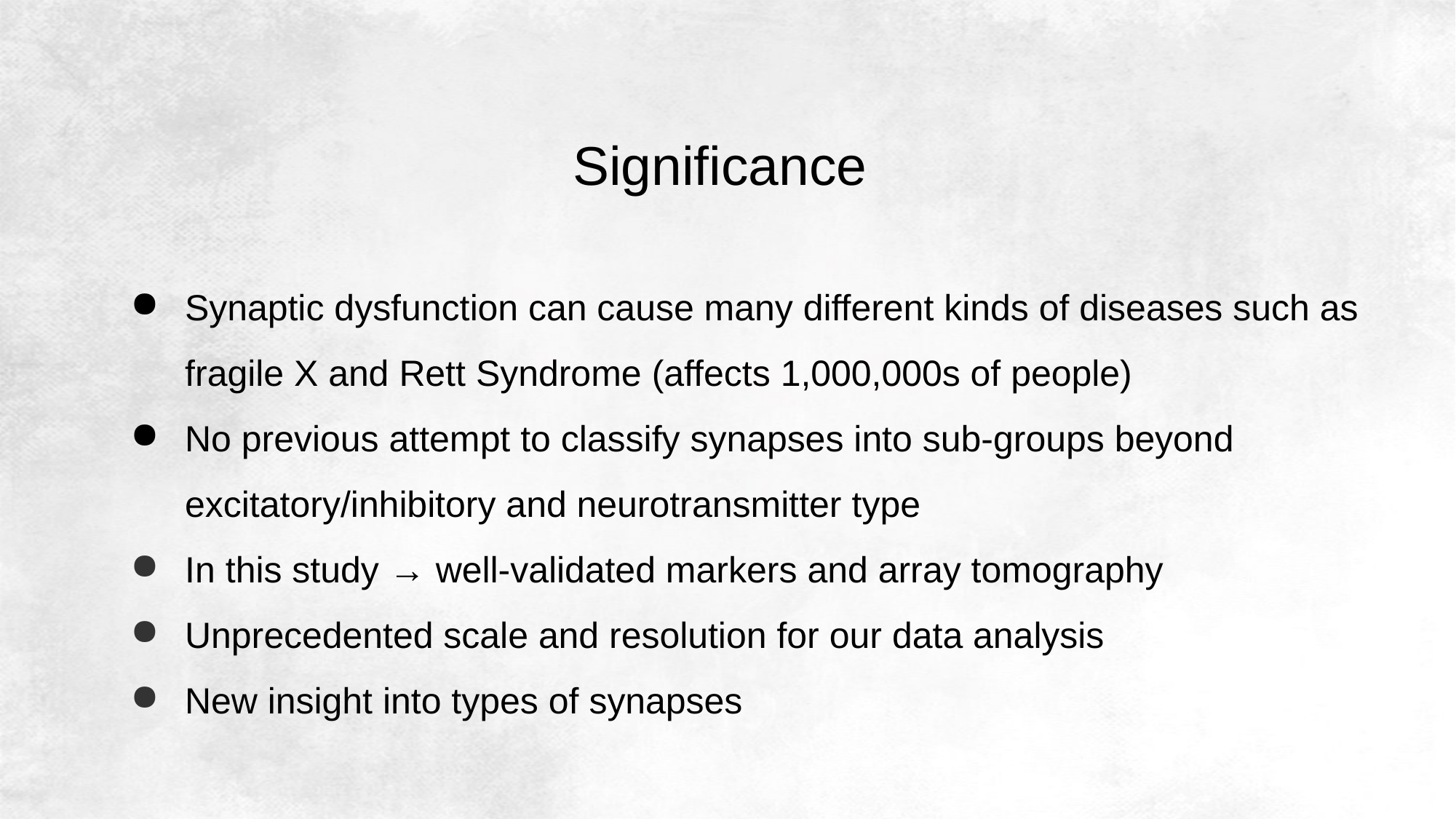

Significance
Synaptic dysfunction can cause many different kinds of diseases such as fragile X and Rett Syndrome (affects 1,000,000s of people)
No previous attempt to classify synapses into sub-groups beyond excitatory/inhibitory and neurotransmitter type
In this study → well-validated markers and array tomography
Unprecedented scale and resolution for our data analysis
New insight into types of synapses